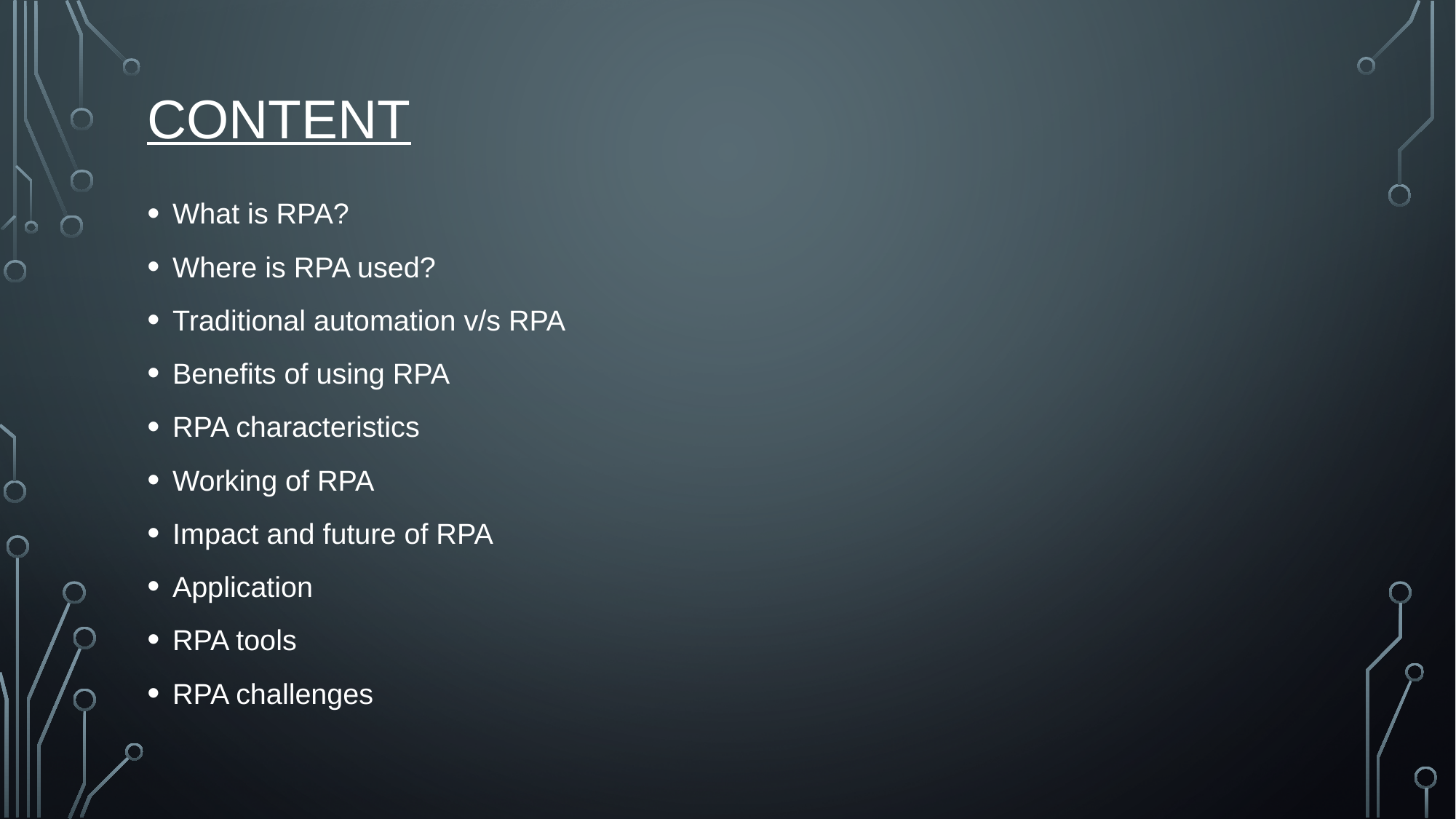

# content
What is RPA?
Where is RPA used?
Traditional automation v/s RPA
Benefits of using RPA
RPA characteristics
Working of RPA
Impact and future of RPA
Application
RPA tools
RPA challenges